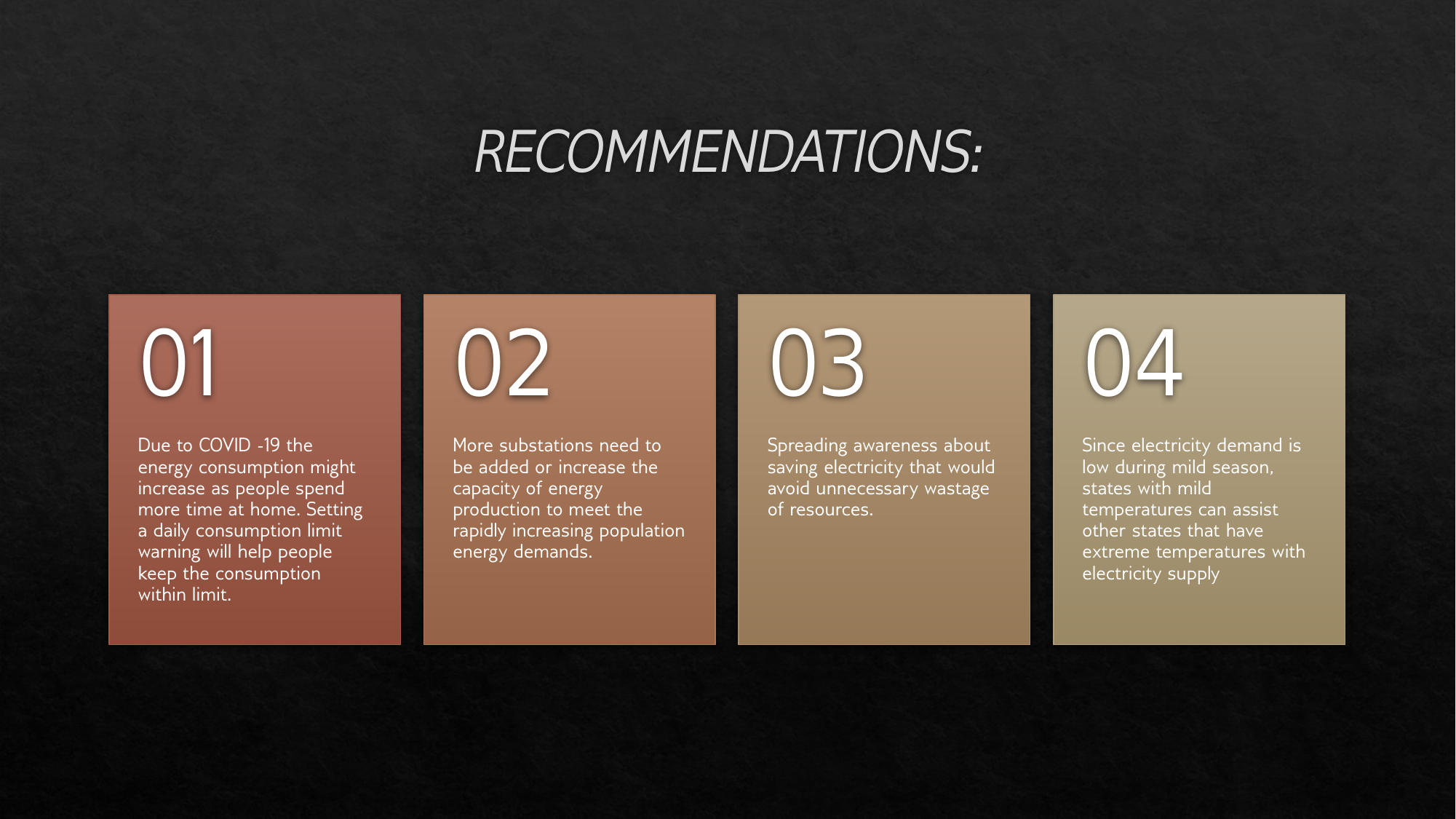

# RECOMMENDATIONS:
Due to COVID -19 the energy consumption might increase as people spend more time at home. Setting a daily consumption limit warning will help people keep the consumption within limit.
01
More substations need to be added or increase the capacity of energy production to meet the rapidly increasing population energy demands.
02
Spreading awareness about saving electricity that would avoid unnecessary wastage of resources.
03
Since electricity demand is low during mild season, states with mild temperatures can assist other states that have extreme temperatures with electricity supply
04